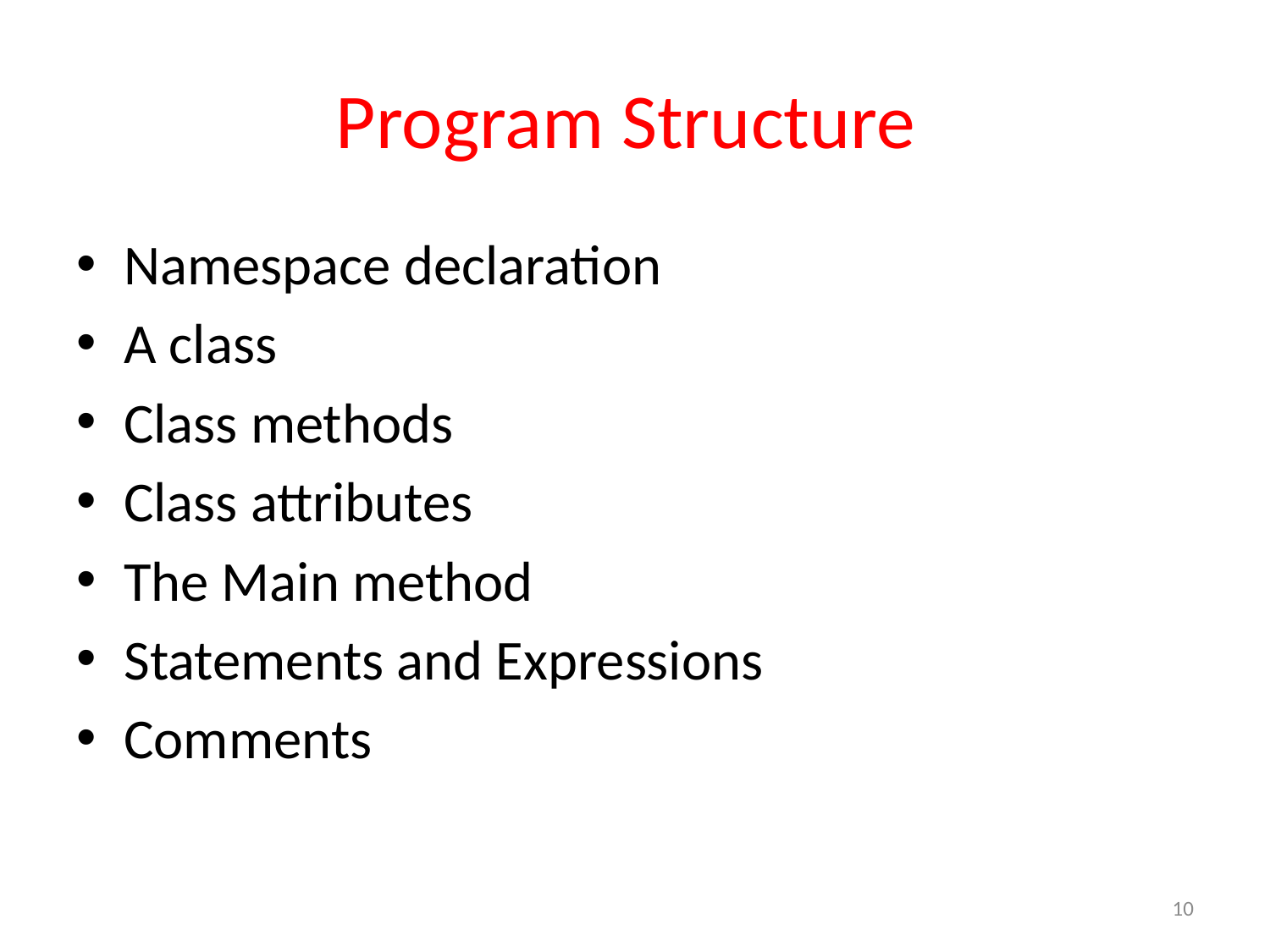

# Program Structure
Namespace declaration
A class
Class methods
Class attributes
The Main method
Statements and Expressions
Comments

10